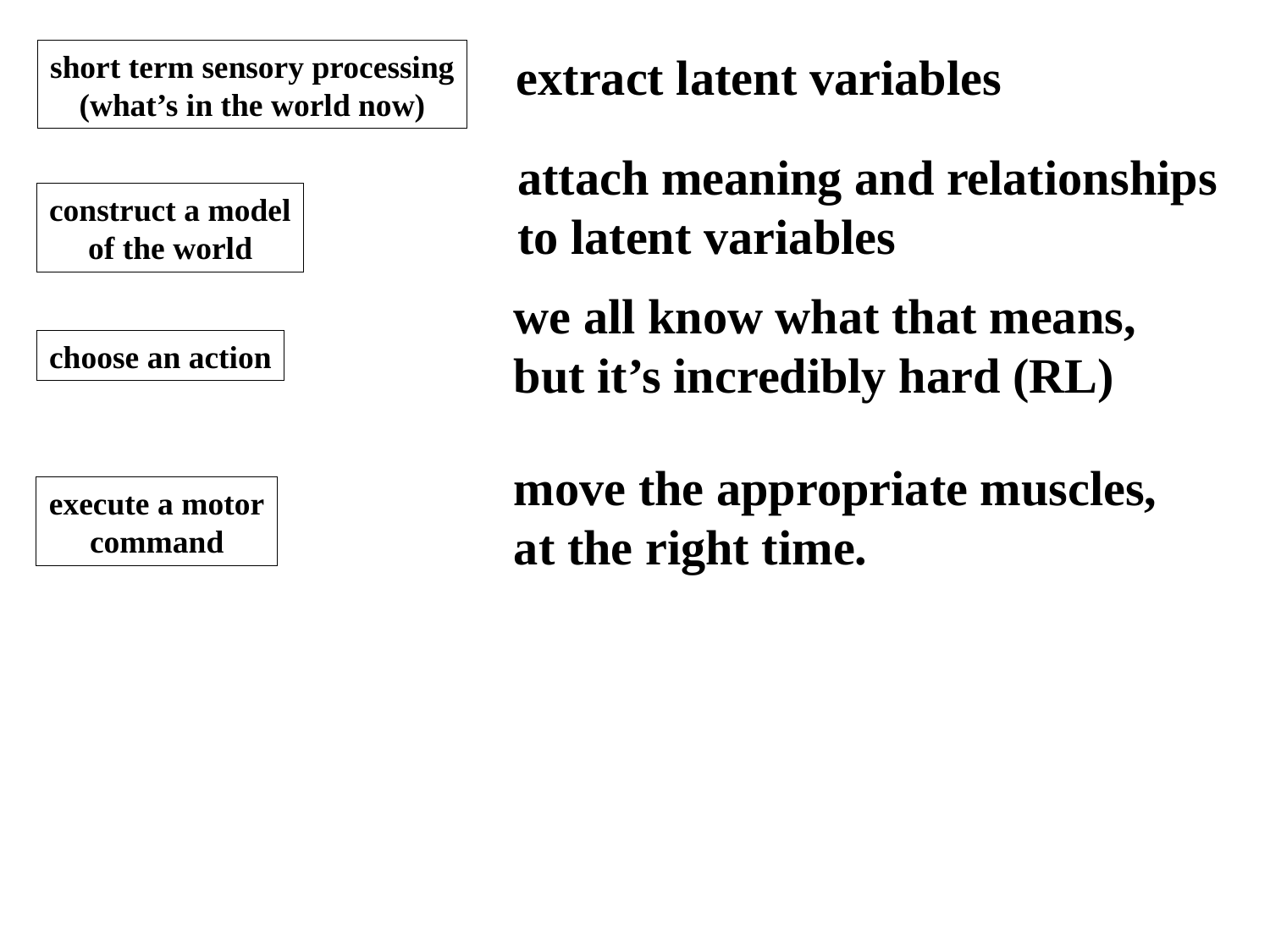

short term sensory processing
(what’s in the world now)
extract latent variables
attach meaning and relationships
to latent variables
construct a model
of the world
we all know what that means, but it’s incredibly hard (RL)
choose an action
move the appropriate muscles, at the right time.
execute a motor
command